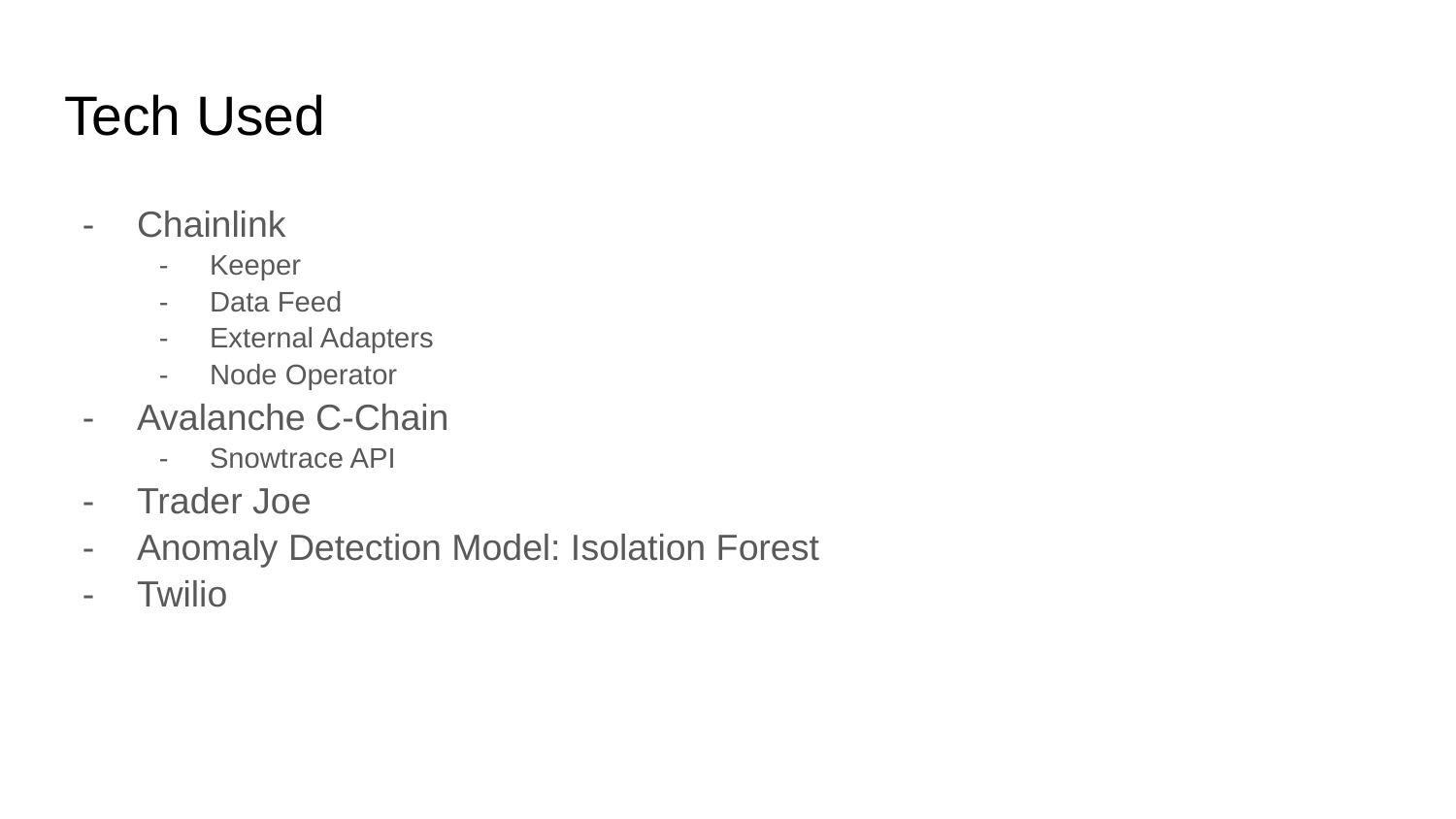

# Tech Used
Chainlink
Keeper
Data Feed
External Adapters
Node Operator
Avalanche C-Chain
Snowtrace API
Trader Joe
Anomaly Detection Model: Isolation Forest
Twilio